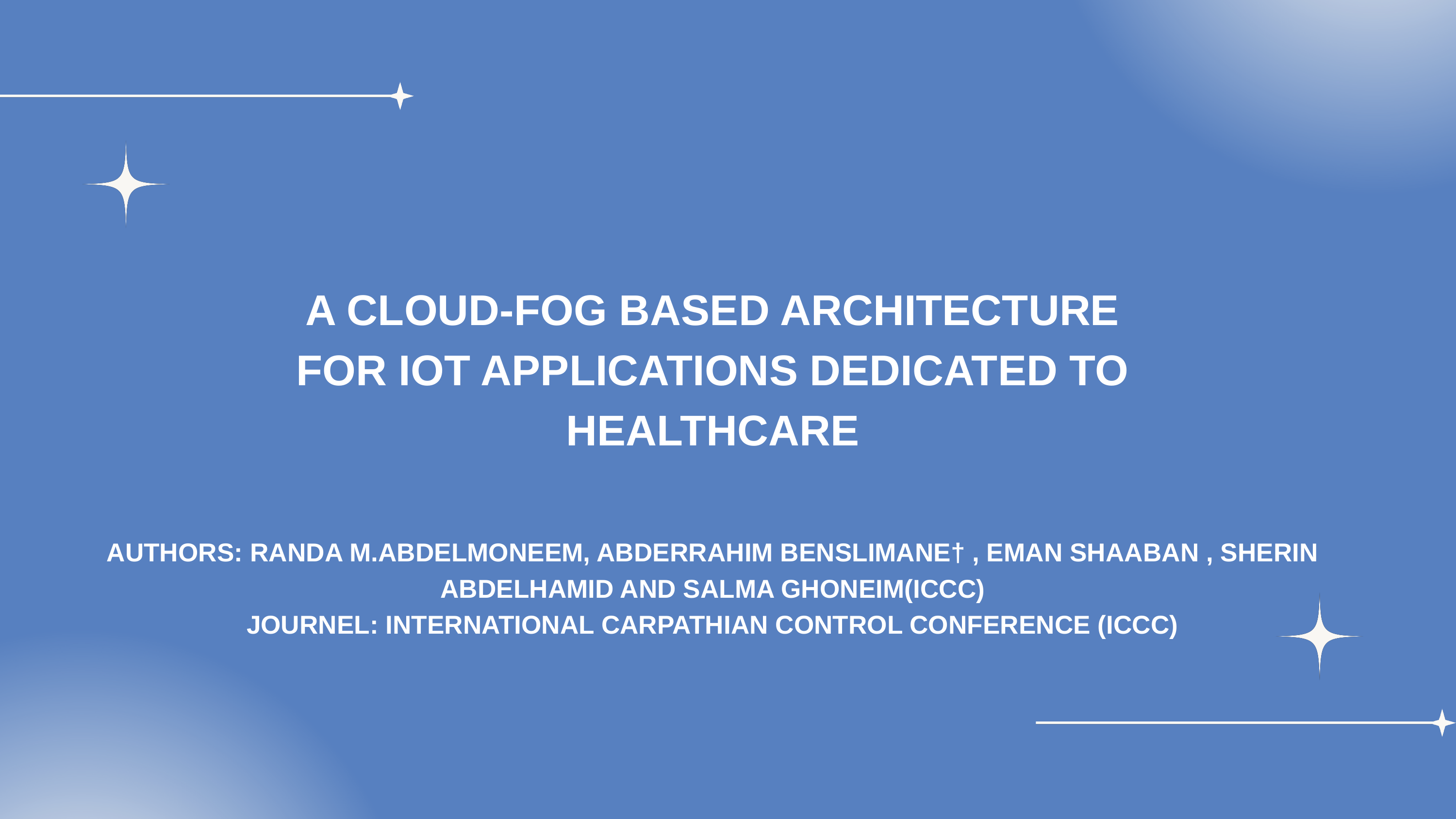

A CLOUD-FOG BASED ARCHITECTURE FOR IOT APPLICATIONS DEDICATED TO HEALTHCARE
AUTHORS: RANDA M.ABDELMONEEM, ABDERRAHIM BENSLIMANE† , EMAN SHAABAN , SHERIN ABDELHAMID AND SALMA GHONEIM(ICCC)
JOURNEL: INTERNATIONAL CARPATHIAN CONTROL CONFERENCE (ICCC)